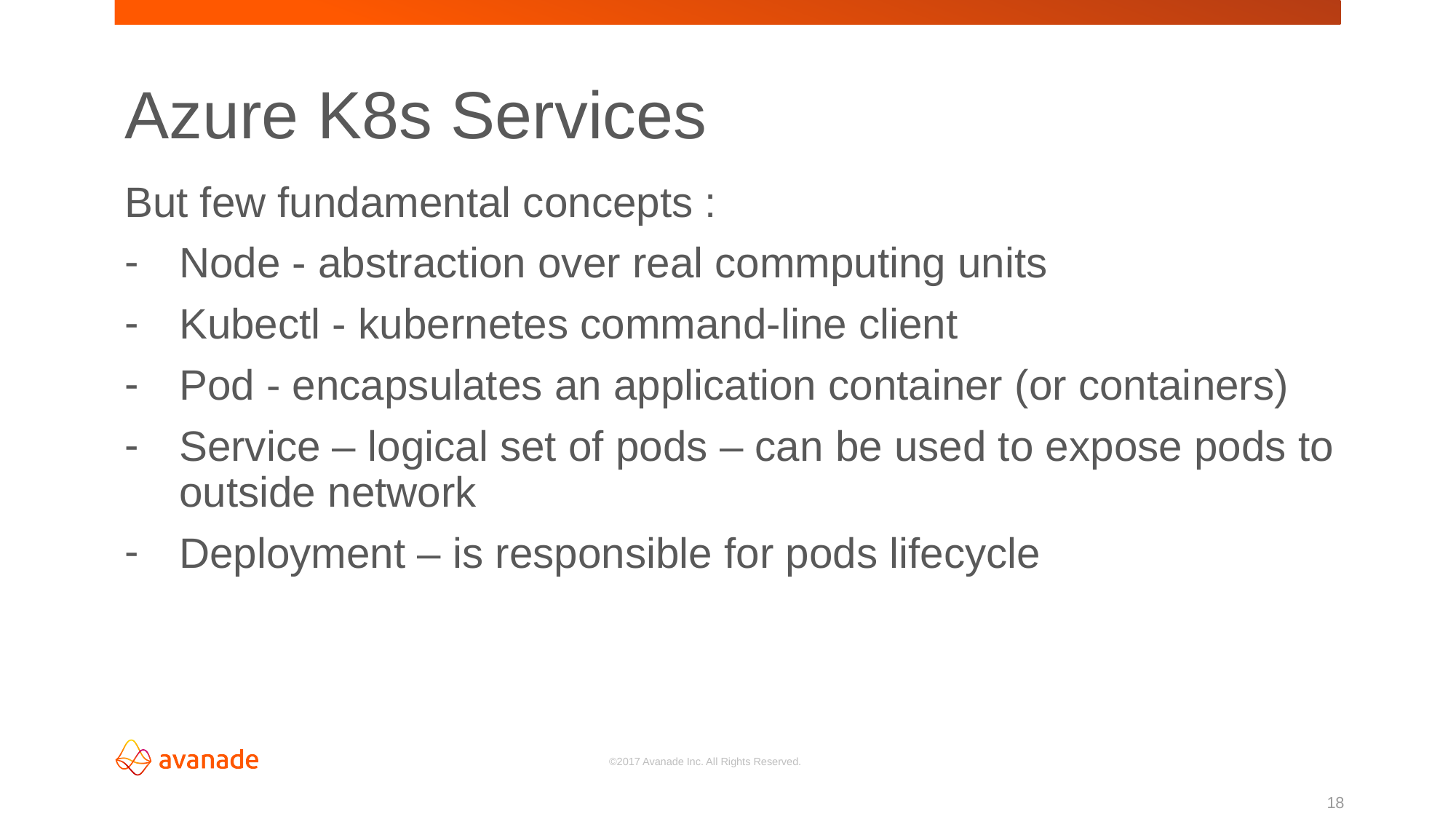

Azure K8s Services
But few fundamental concepts :
Node - abstraction over real commputing units
Kubectl - kubernetes command-line client
Pod - encapsulates an application container (or containers)
Service – logical set of pods – can be used to expose pods to outside network
Deployment – is responsible for pods lifecycle

18